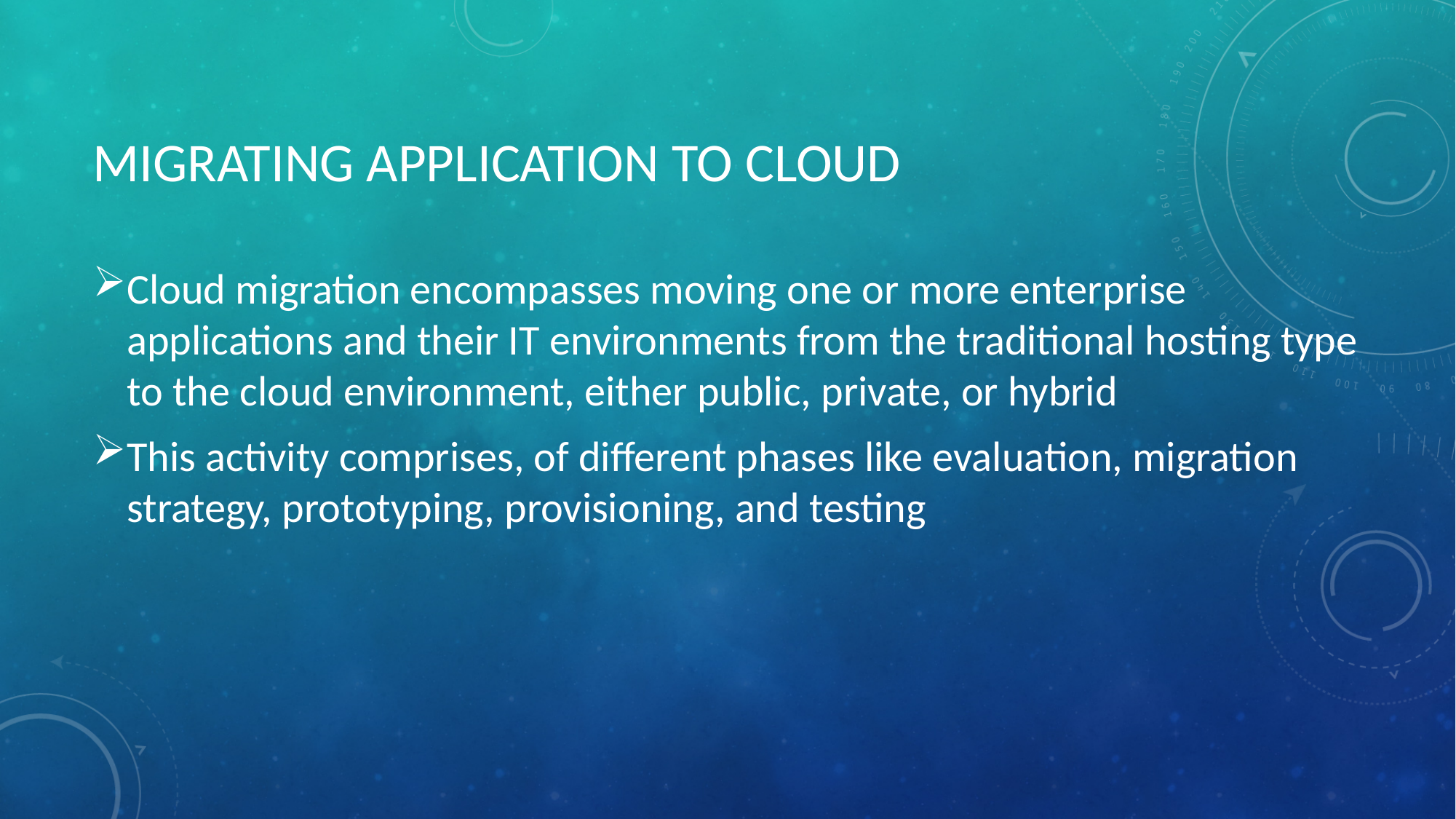

# Migrating Application to Cloud
Cloud migration encompasses moving one or more enterprise applications and their IT environments from the traditional hosting type to the cloud environment, either public, private, or hybrid
This activity comprises, of different phases like evaluation, migration strategy, prototyping, provisioning, and testing